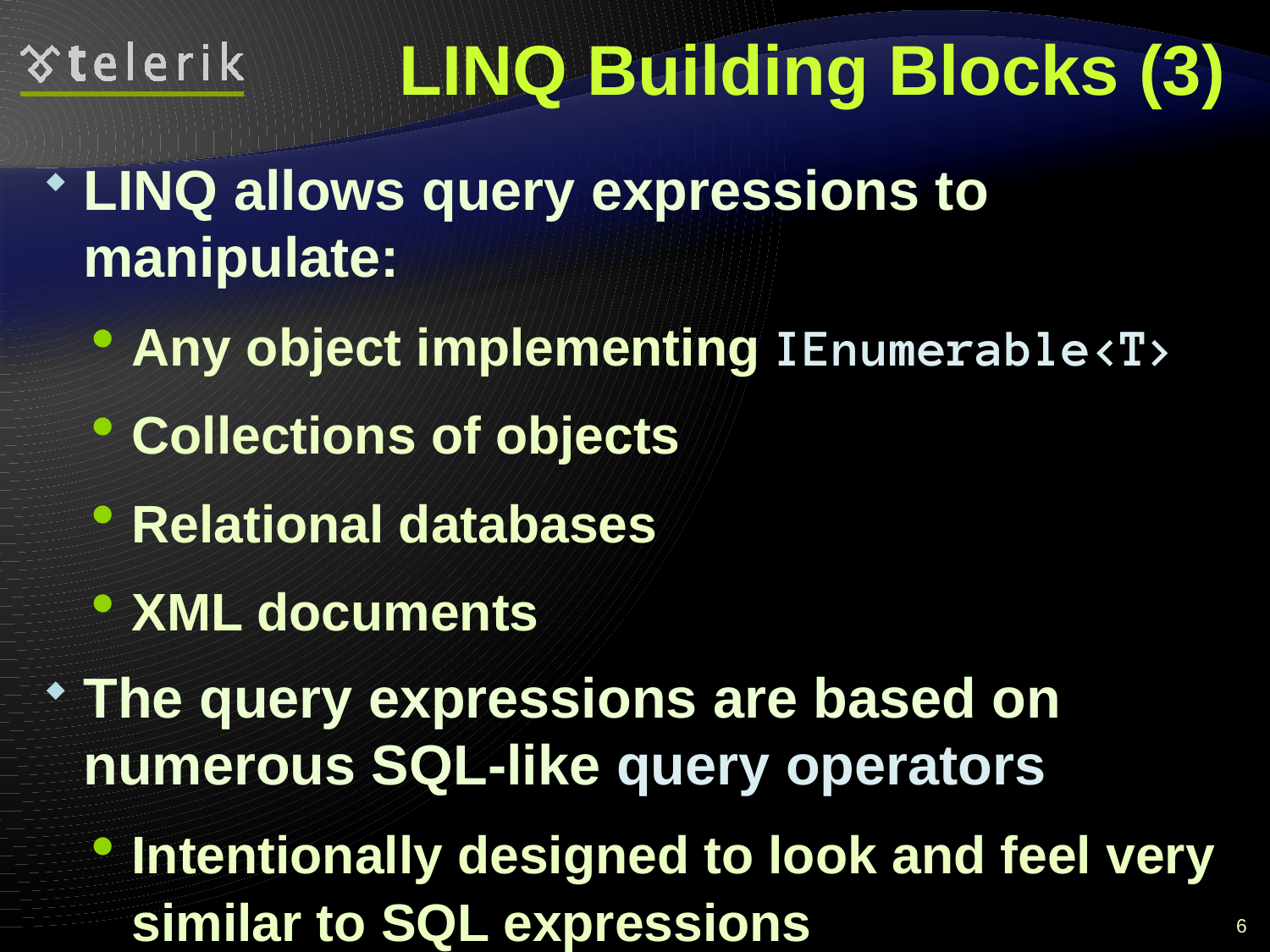

# LINQ Building Blocks (3)
LINQ allows query expressions to manipulate:
Any object implementing IEnumerable<T>
Collections of objects
Relational databases
XML documents
The query expressions are based on numerous SQL-like query operators
Intentionally designed to look and feel very similar to SQL expressions
6